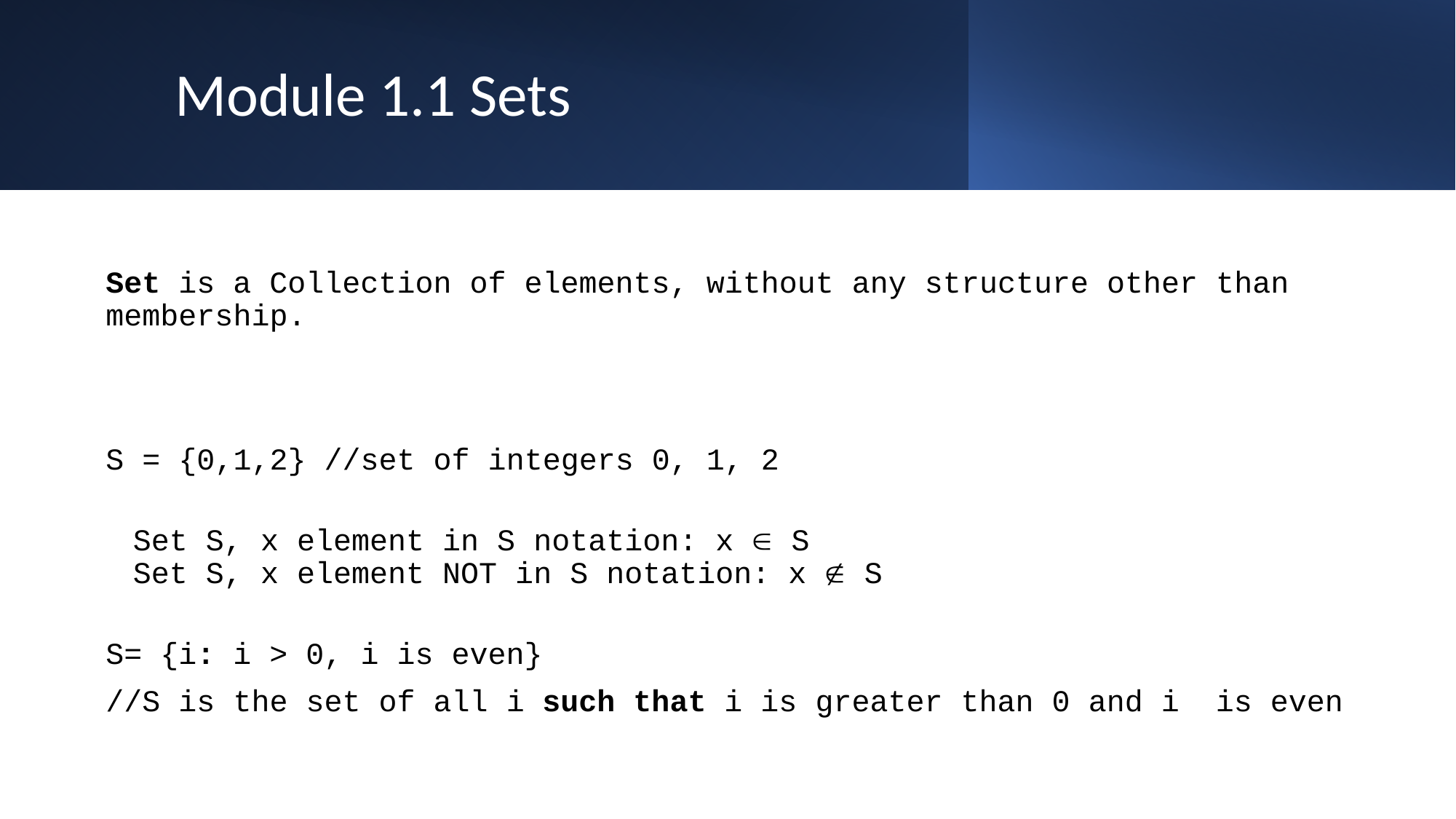

# Module 1.1 Sets
Set is a Collection of elements, without any structure other than membership.

S = {0,1,2} //set of integers 0, 1, 2

Set S, x element in S notation: x ∈ S
Set S, x element NOT in S notation: x ∉ S

S= {i: i > 0, i is even}
//S is the set of all i such that i is greater than 0 and i  is even